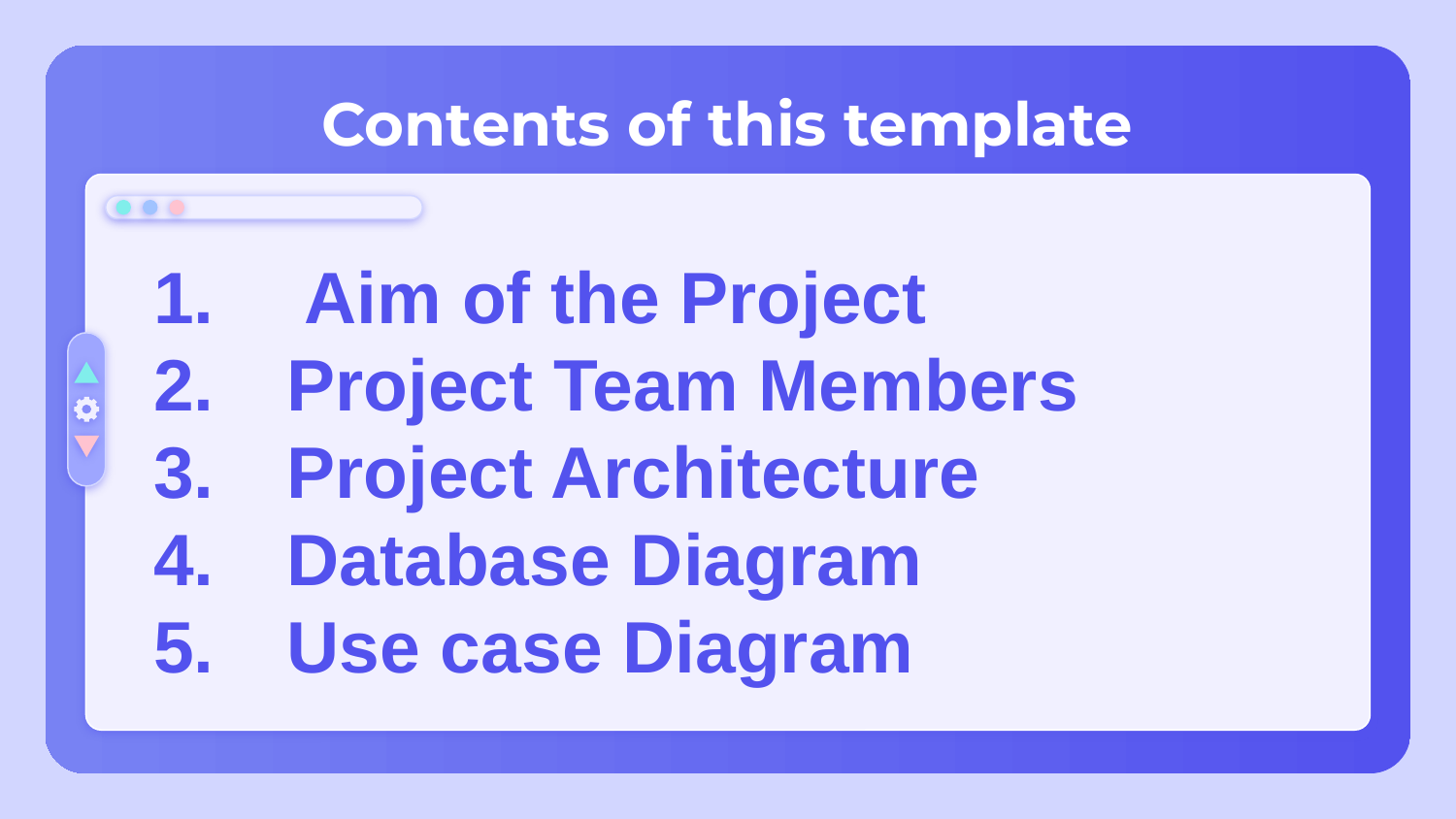

# Contents of this template
1.  Aim of the Project
2. Project Team Members
3. Project Architecture
4. Database Diagram
5. Use case Diagram